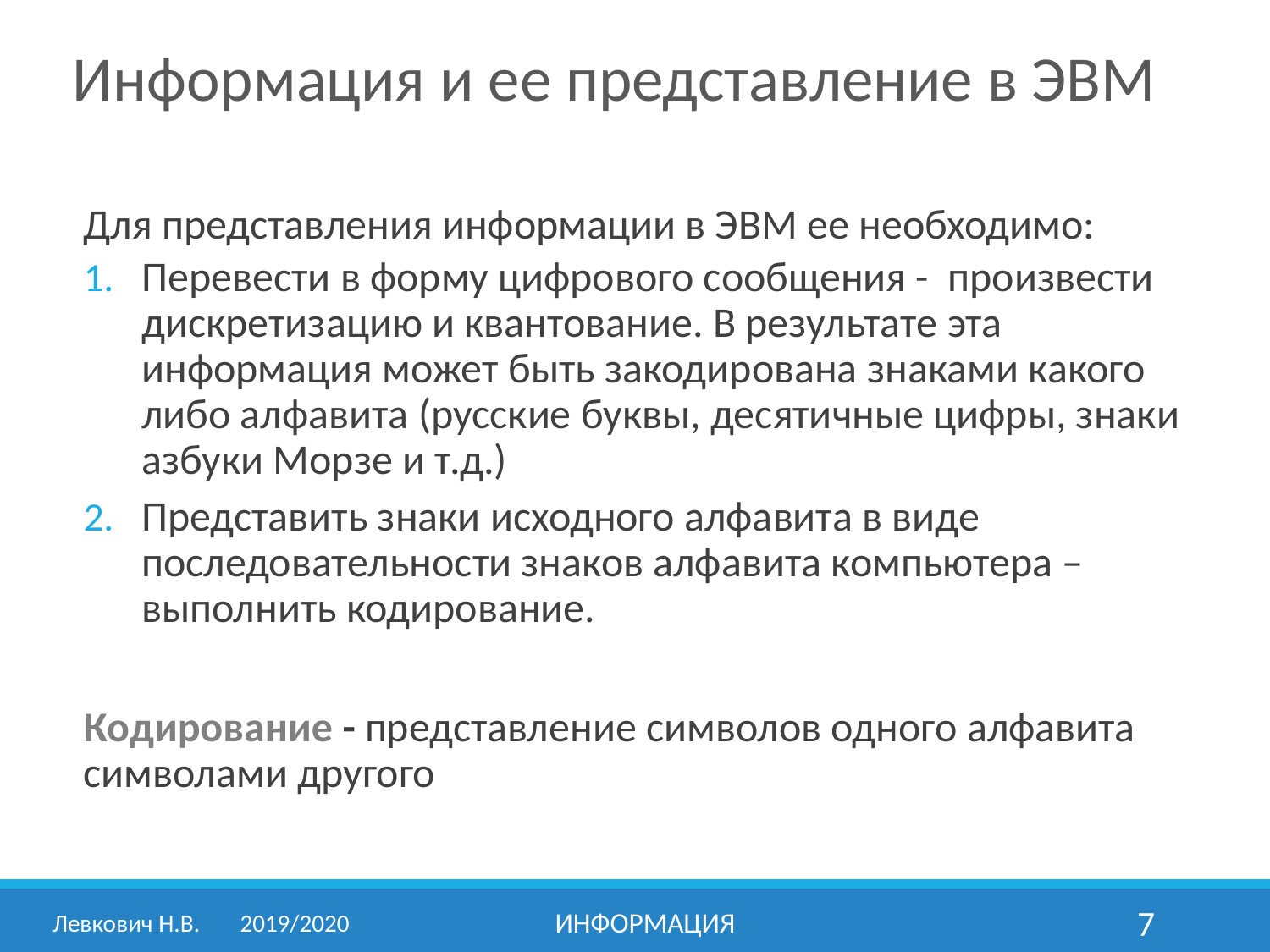

Информация и ее представление в ЭВМ
Для представления информации в ЭВМ ее необходимо:
Перевести в форму цифрового сообщения -  произвести дискретизацию и квантование. В результате эта информация может быть закодирована знаками какого либо алфавита (русские буквы, десятичные цифры, знаки азбуки Морзе и т.д.)
Представить знаки исходного алфавита в виде последовательности знаков алфавита компьютера – выполнить кодирование.
Кодирование - представление символов одного алфавита символами другого
Левкович Н.В.	2019/2020
информация
7